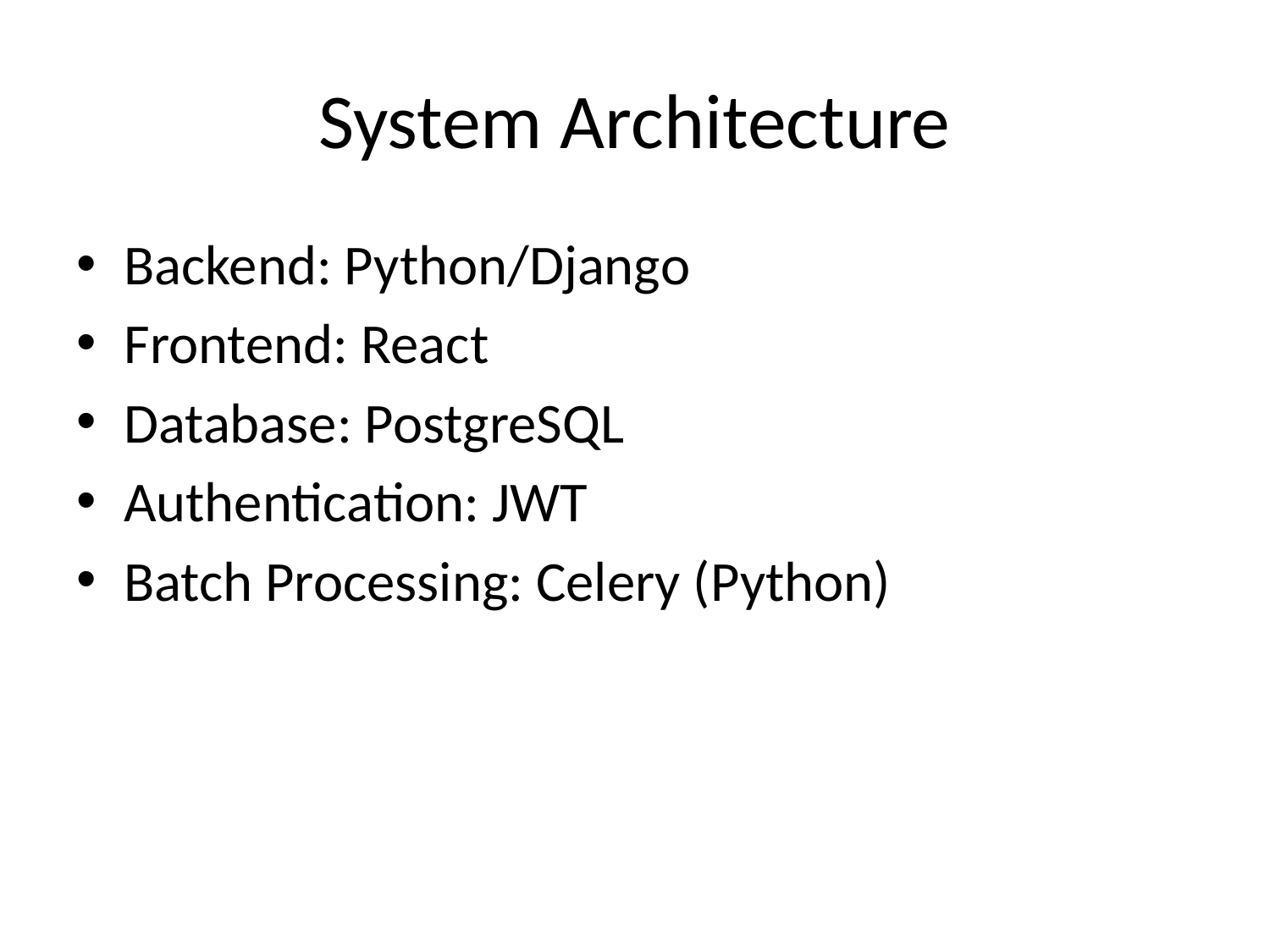

# System Architecture
Backend: Python/Django
Frontend: React
Database: PostgreSQL
Authentication: JWT
Batch Processing: Celery (Python)